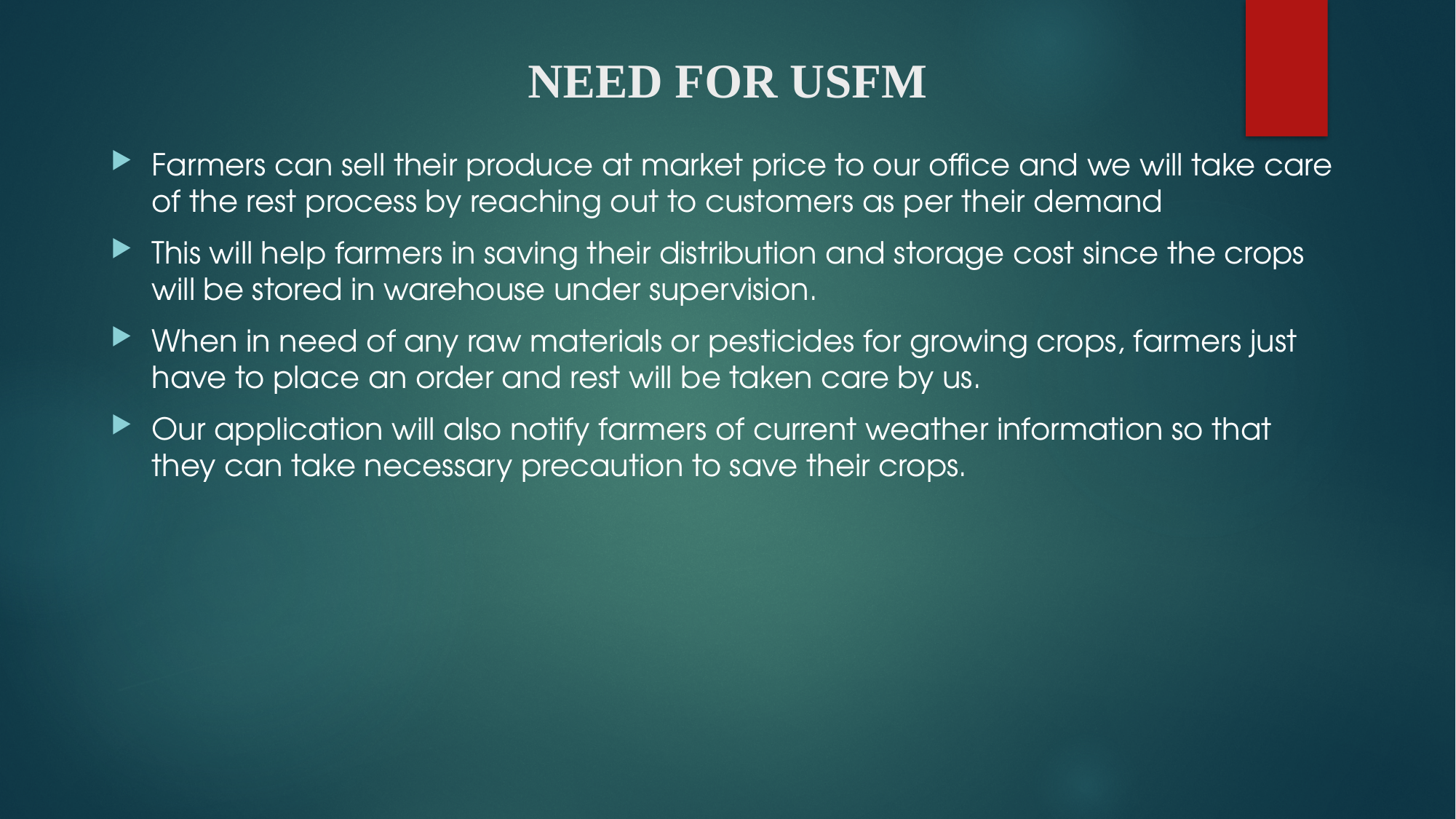

# NEED FOR USFM
Farmers can sell their produce at market price to our office and we will take care of the rest process by reaching out to customers as per their demand
This will help farmers in saving their distribution and storage cost since the crops will be stored in warehouse under supervision.
When in need of any raw materials or pesticides for growing crops, farmers just have to place an order and rest will be taken care by us.
Our application will also notify farmers of current weather information so that they can take necessary precaution to save their crops.